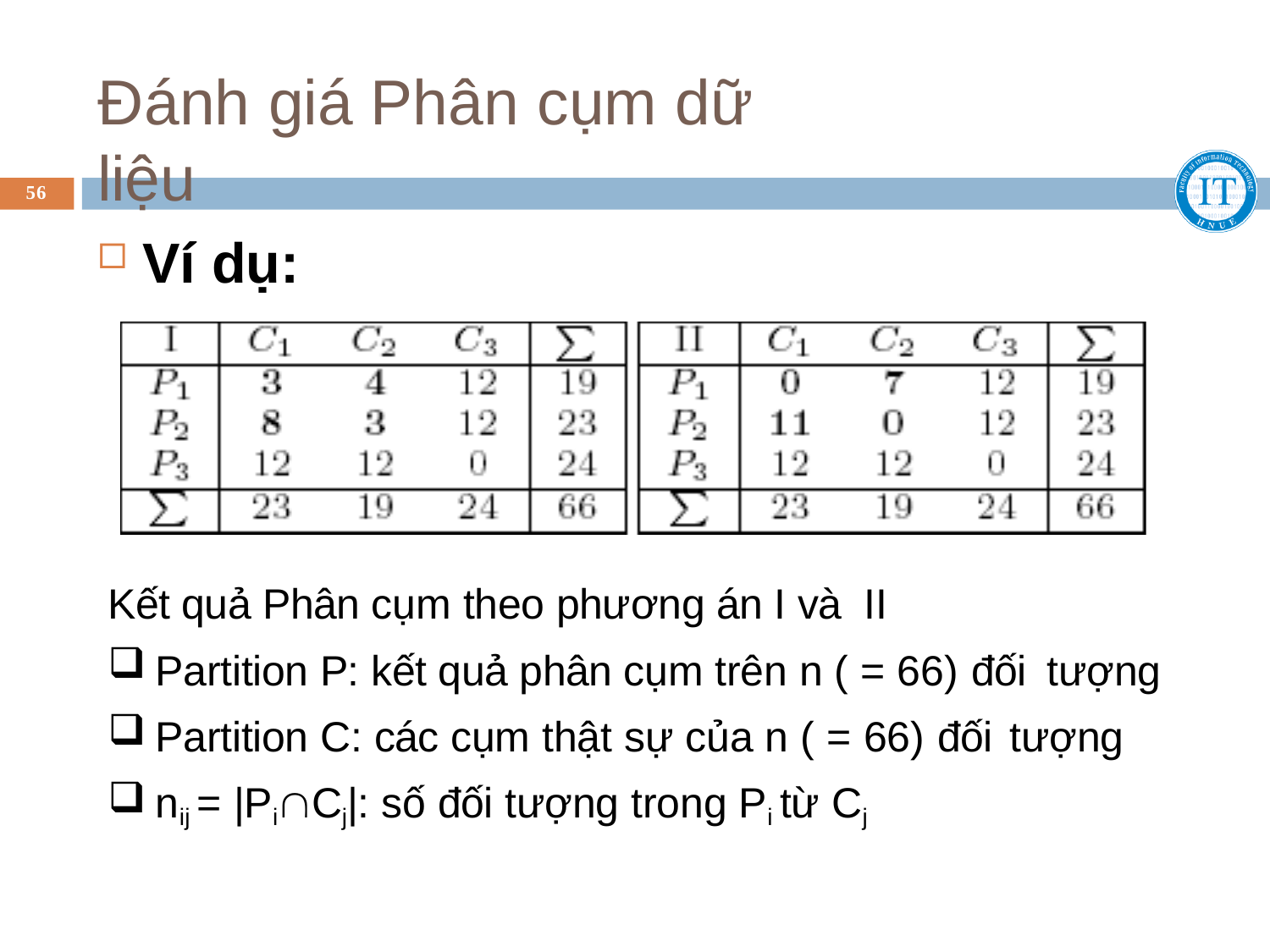

# Đánh giá Phân cụm dữ liệu
56
Ví dụ:

Kết quả Phân cụm theo phương án I và II
Partition P: kết quả phân cụm trên n ( = 66) đối tượng
Partition C: các cụm thật sự của n ( = 66) đối tượng
nij = |Pi∩Cj|: số đối tượng trong Pi từ Cj